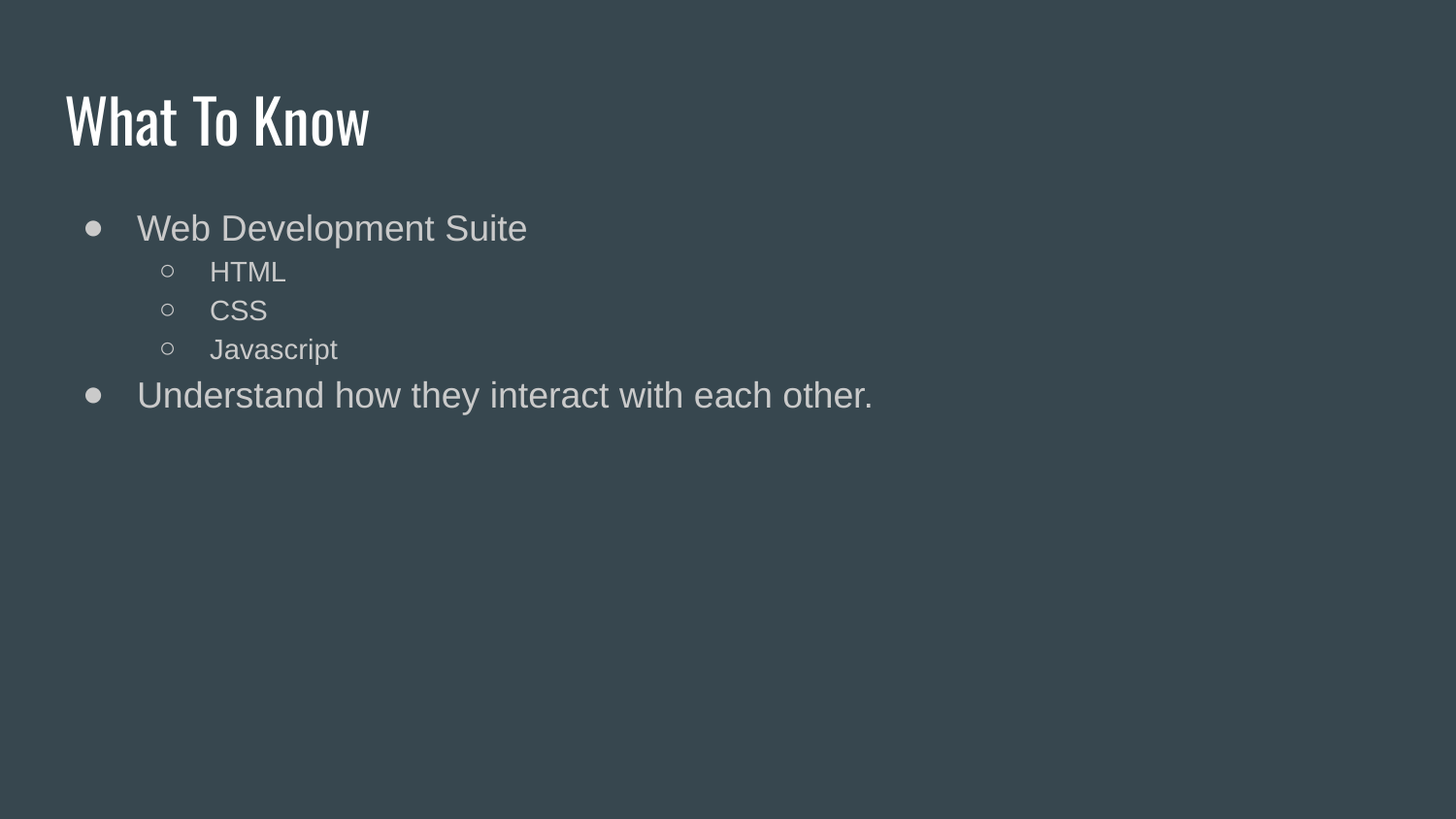

# What To Know
Web Development Suite
HTML
CSS
Javascript
Understand how they interact with each other.